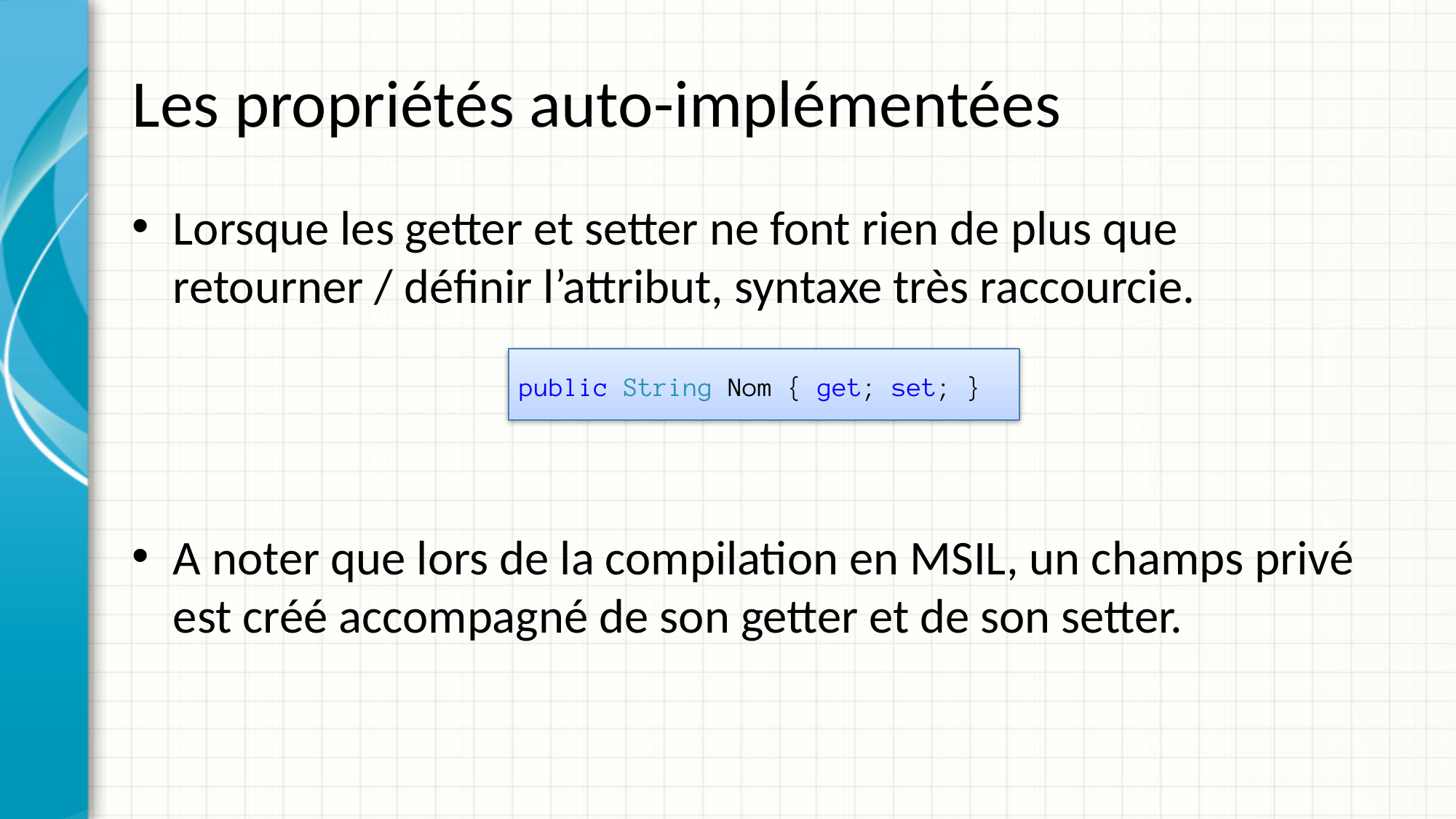

# Les propriétés auto-implémentées
Lorsque les getter et setter ne font rien de plus que retourner / définir l’attribut, syntaxe très raccourcie.

A noter que lors de la compilation en MSIL, un champs privé est créé accompagné de son getter et de son setter.
public String Nom { get; set; }